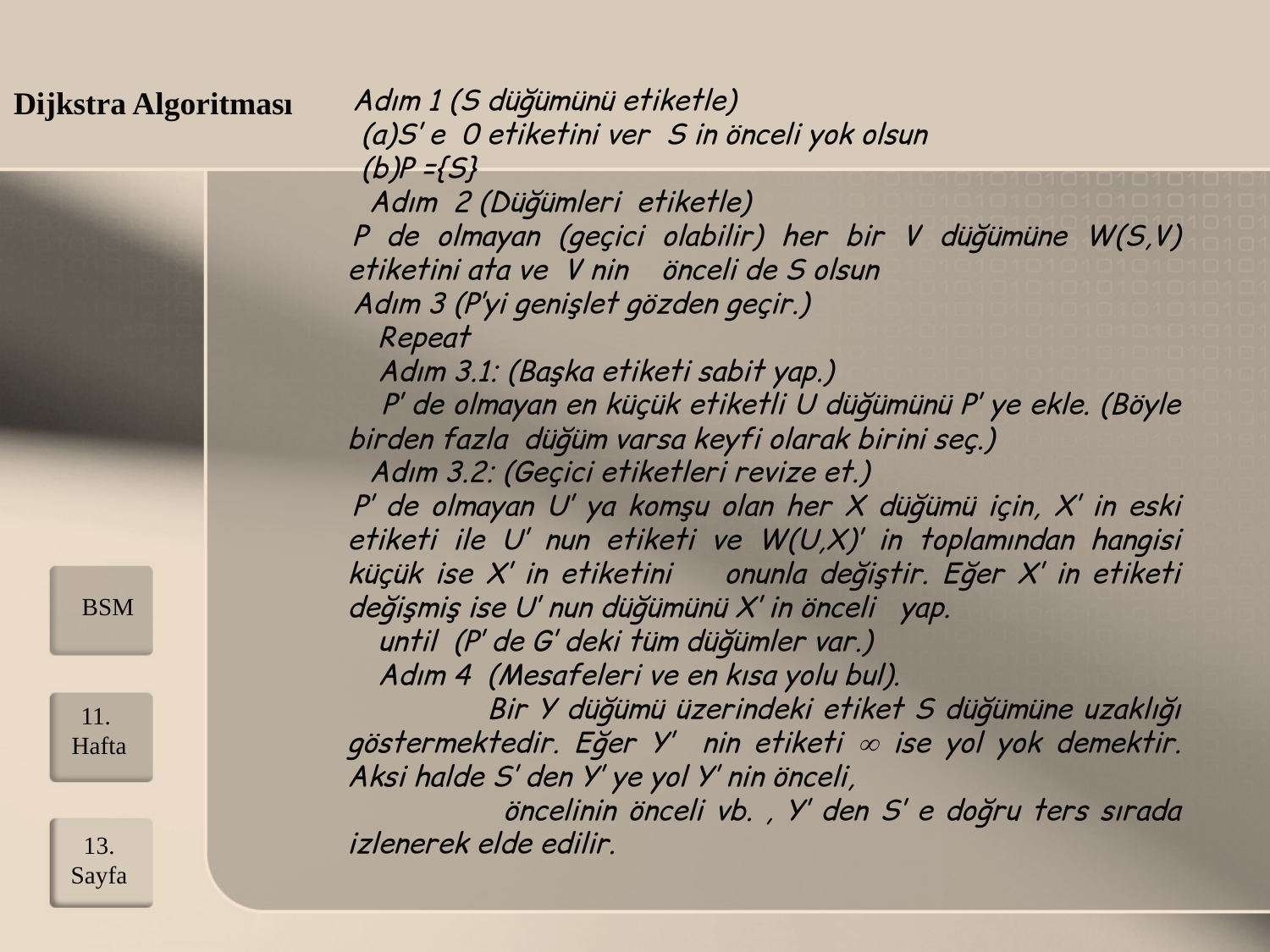

Dijkstra Algoritması
Adım 1 (S düğümünü etiketle)
 (a)S’ e  0 etiketini ver  S in önceli yok olsun
 (b)P ={S}
  Adım  2 (Düğümleri  etiketle)
P de olmayan (geçici olabilir) her bir V düğümüne W(S,V) etiketini ata ve  V nin    önceli de S olsun
Adım 3 (P’yi genişlet gözden geçir.)
   Repeat
   Adım 3.1: (Başka etiketi sabit yap.)
   P’ de olmayan en küçük etiketli U düğümünü P’ ye ekle. (Böyle birden fazla  düğüm varsa keyfi olarak birini seç.)
  Adım 3.2: (Geçici etiketleri revize et.)
P’ de olmayan U’ ya komşu olan her X düğümü için, X’ in eski etiketi ile U’ nun etiketi ve W(U,X)’ in toplamından hangisi küçük ise X’ in etiketini    onunla değiştir. Eğer X’ in etiketi değişmiş ise U’ nun düğümünü X’ in önceli   yap.
   until  (P’ de G’ deki tüm düğümler var.)
   Adım 4  (Mesafeleri ve en kısa yolu bul).
            Bir Y düğümü üzerindeki etiket S düğümüne uzaklığı göstermektedir. Eğer Y’  nin etiketi ∞ ise yol yok demektir. Aksi halde S’ den Y’ ye yol Y’ nin önceli,
            öncelinin önceli vb. , Y’ den S’ e doğru ters sırada izlenerek elde edilir.

BSM
11.  Hafta
13. Sayfa